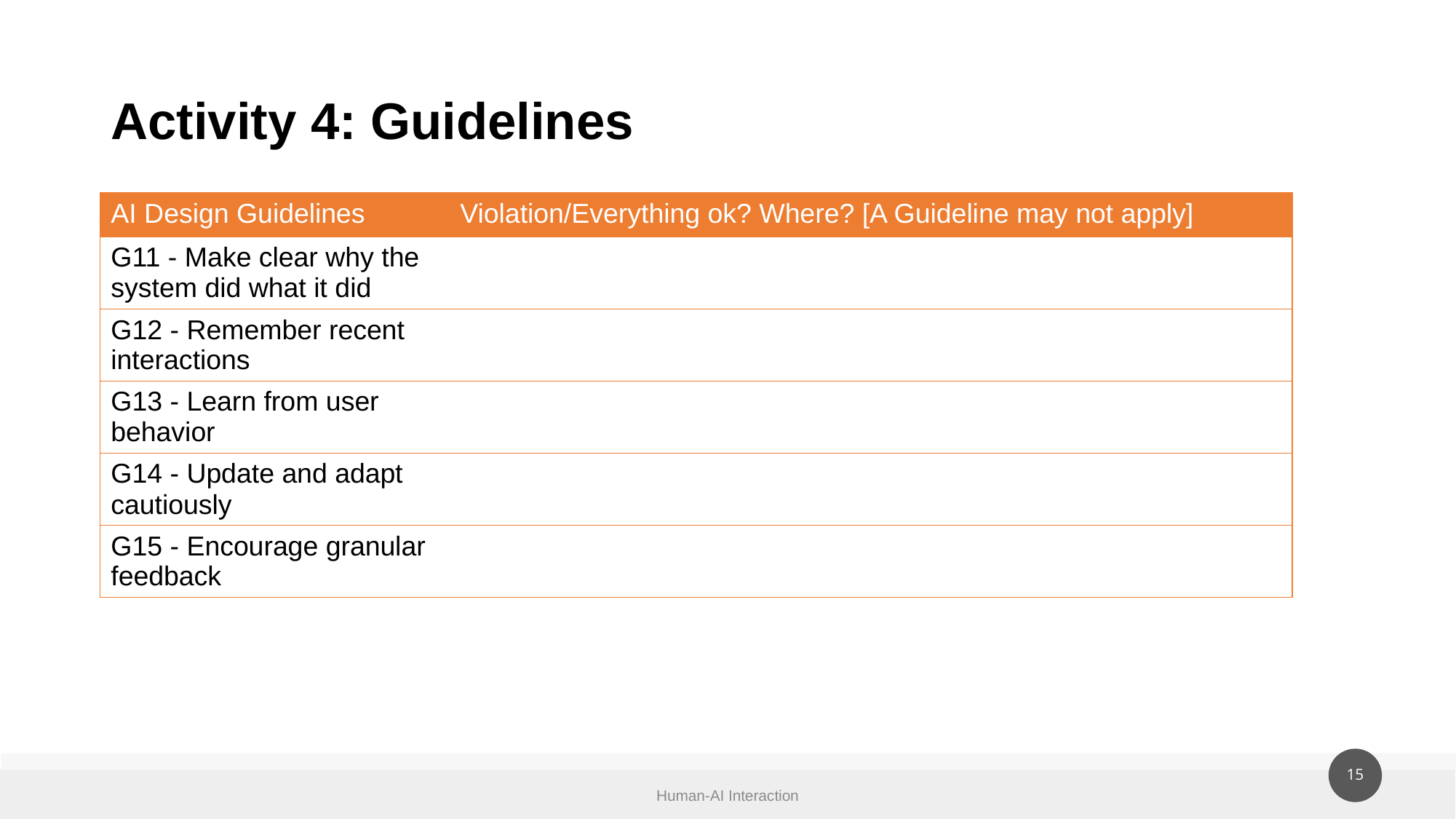

# Activity 4: Guidelines
| AI Design Guidelines | Violation/Everything ok? Where? [A Guideline may not apply] |
| --- | --- |
| G11 - Make clear why the system did what it did |  |
| G12 - Remember recent interactions |  |
| G13 - Learn from user behavior |  |
| G14 - Update and adapt cautiously |  |
| G15 - Encourage granular feedback |  |
Human-AI Interaction